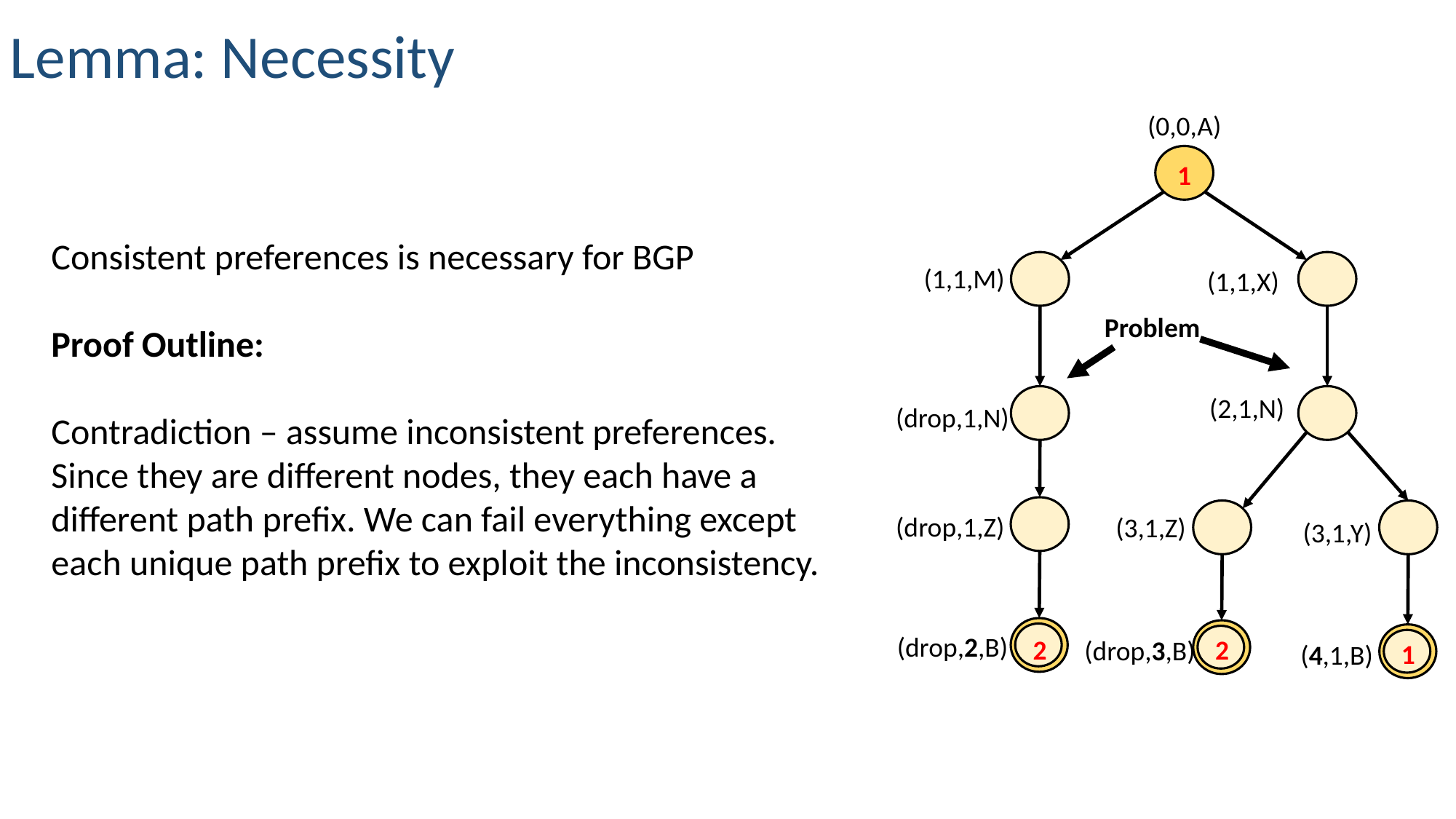

Lemma: Necessity
(0,0,A)

(1,1,M)
(1,1,X)
(2,1,N)

(drop,1,N)

(3,1,Z)
(3,1,Y)

(drop,3,B)
(4,1,B)
1

(drop,1,Z)

(drop,2,B)
2
2
1
Problem
Consistent preferences is necessary for BGP

Proof Outline:

Contradiction – assume inconsistent preferences. Since they are different nodes, they each have a different path prefix. We can fail everything except each unique path prefix to exploit the inconsistency.